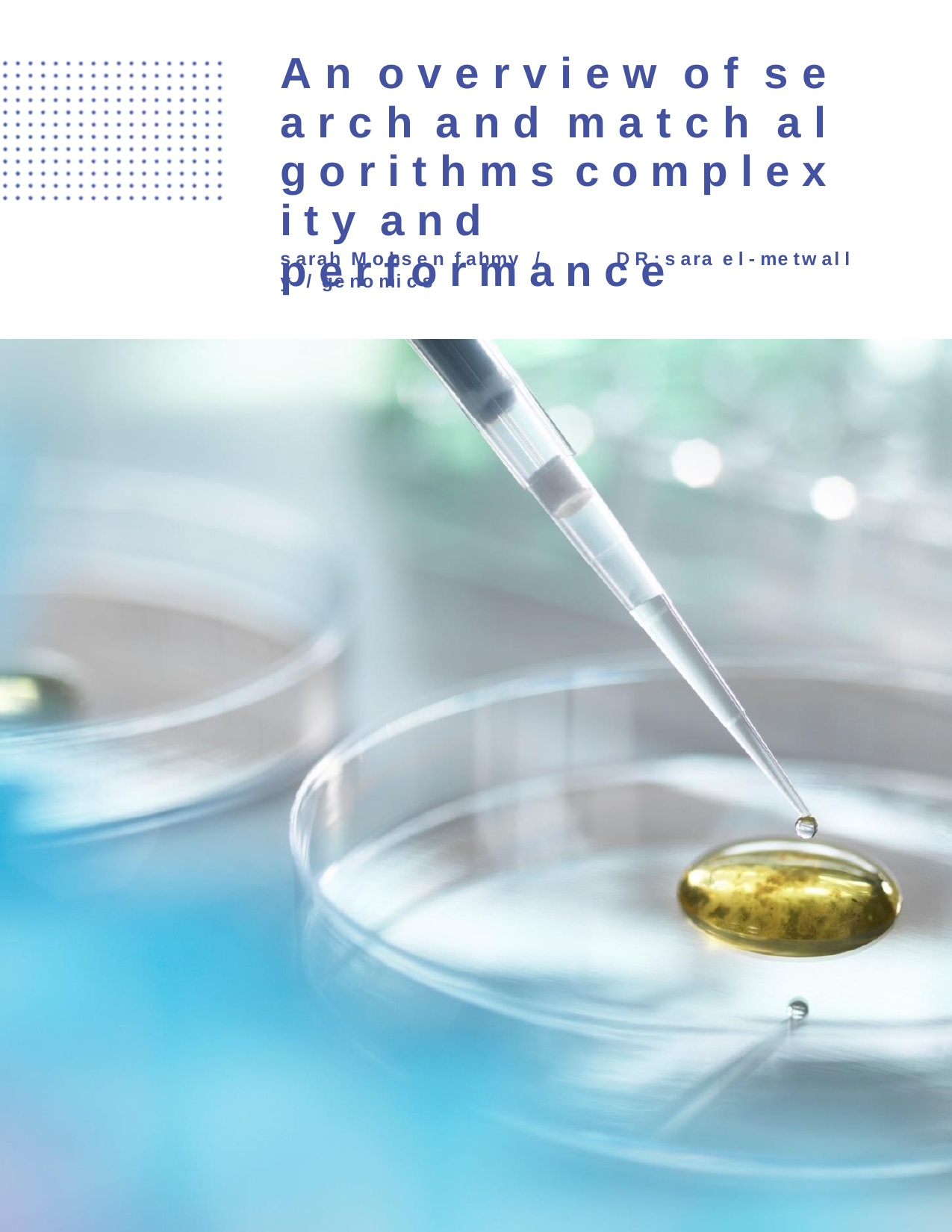

# A n  o v e r v i e w  o f  s e a r c h  a n d  m a t c h  a l g o r i t h m s  c o m p l e x i t y  a n d
p e r f o r m a n c e
s arah  M o hs e n  f ahmy	/	D R : s ara  e l - me tw al l y   / ge no mi c s